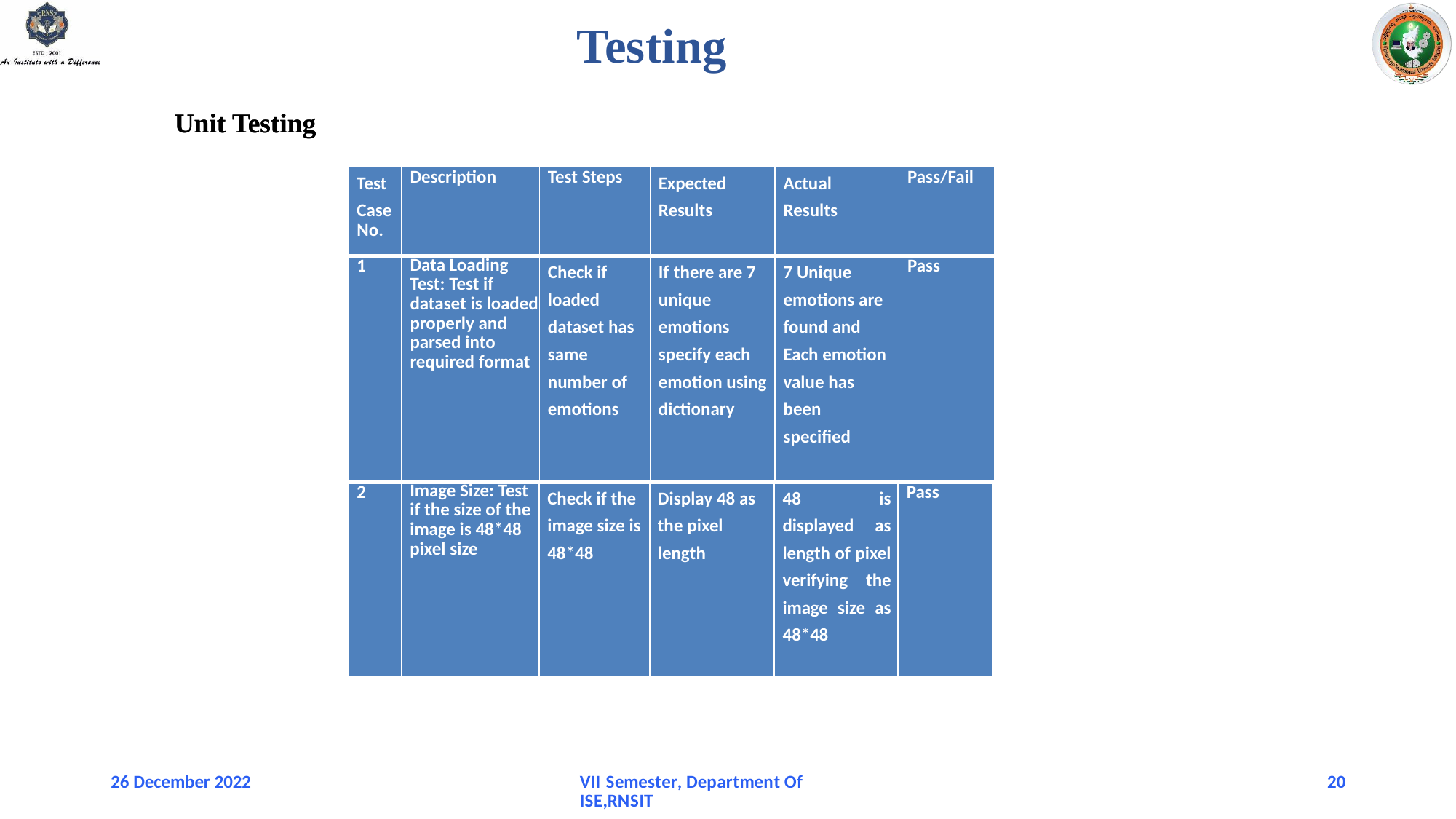

# Testing
Unit Testing
Unit Testing
| Test Case No. | Description | Test Steps | Expected Results | Actual Results | Pass/Fail |
| --- | --- | --- | --- | --- | --- |
| 1 | Data Loading Test: Test if dataset is loaded properly and parsed into required format | Check if loaded dataset has same number of emotions | If there are 7 unique emotions specify each emotion using dictionary | 7 Unique emotions are found and Each emotion value has been specified | Pass |
| 2 | Image Size: Test if the size of the image is 48\*48 pixel size | Check if the image size is 48\*48 | Display 48 as the pixel length | 48 is displayed as length of pixel verifying the image size as 48\*48 | Pass |
| --- | --- | --- | --- | --- | --- |
26 December 2022
VII Semester, Department Of ISE,RNSIT
20